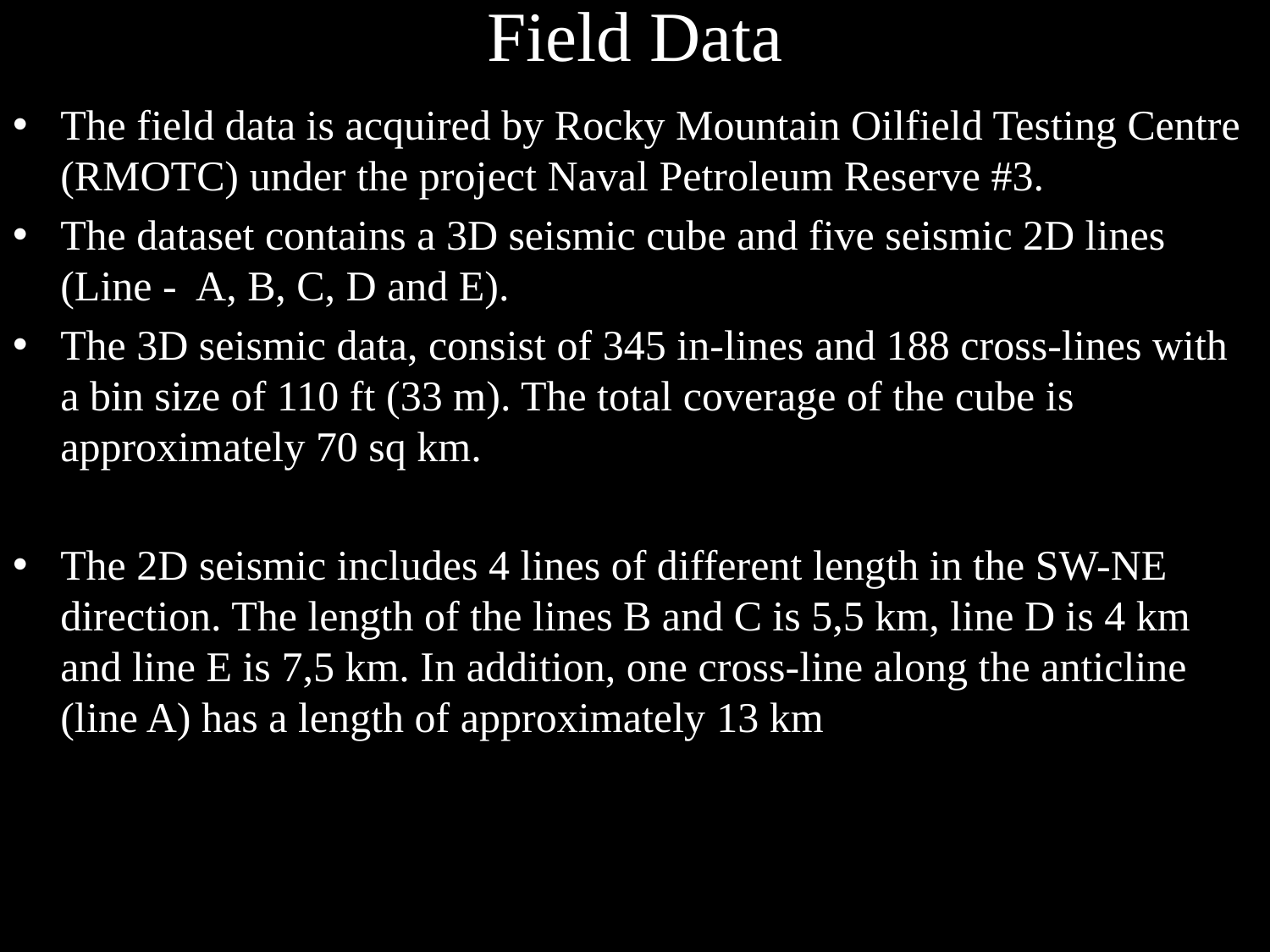

# Field Data
The field data is acquired by Rocky Mountain Oilfield Testing Centre (RMOTC) under the project Naval Petroleum Reserve #3.
The dataset contains a 3D seismic cube and five seismic 2D lines (Line -  A, B, C, D and E).
The 3D seismic data, consist of 345 in-lines and 188 cross-lines with a bin size of 110 ft (33 m). The total coverage of the cube is approximately 70 sq km.

The 2D seismic includes 4 lines of different length in the SW-NE direction. The length of the lines B and C is 5,5 km, line D is 4 km and line E is 7,5 km. In addition, one cross-line along the anticline (line A) has a length of approximately 13 km